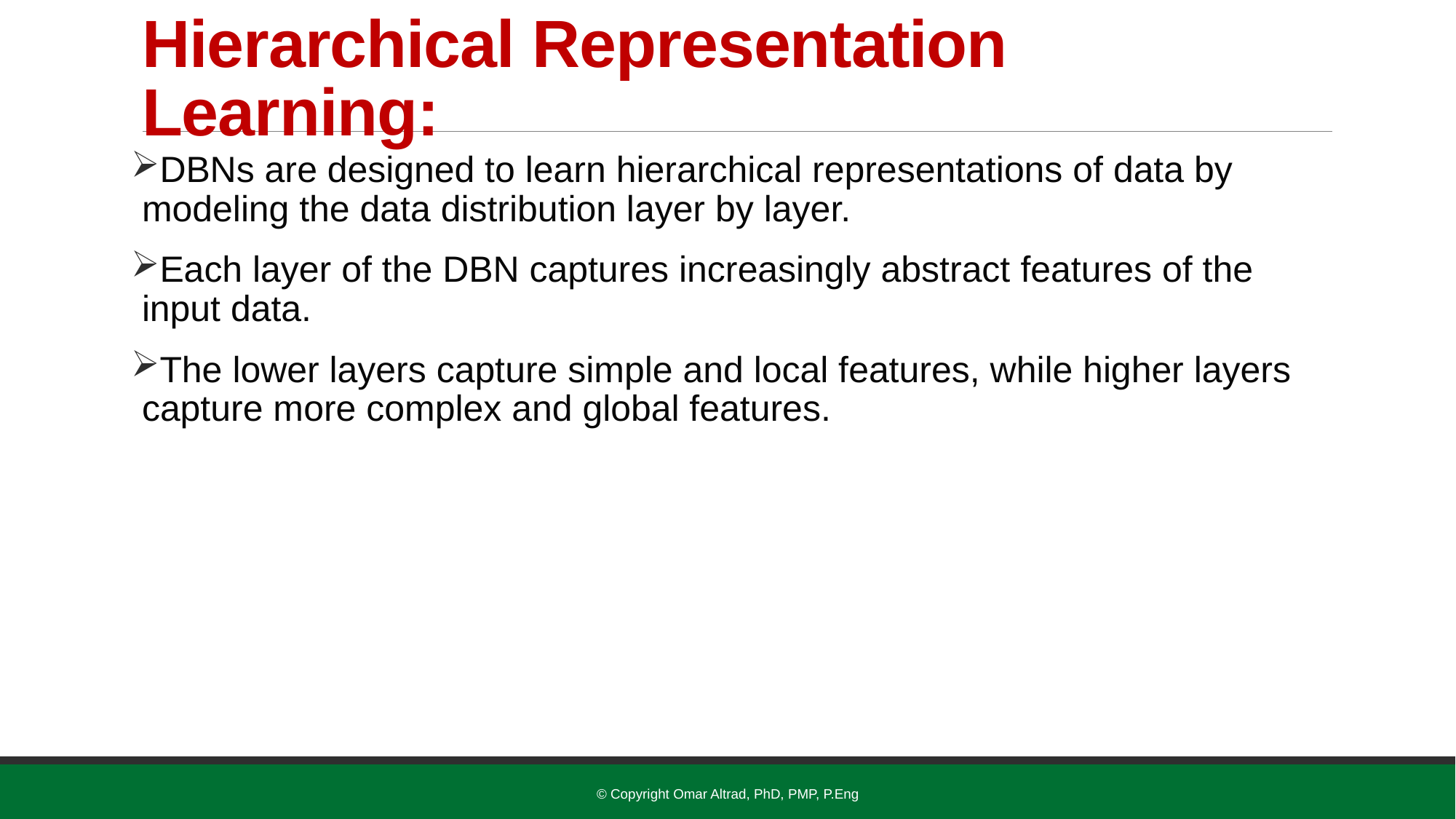

# Hierarchical Representation Learning:
DBNs are designed to learn hierarchical representations of data by modeling the data distribution layer by layer.
Each layer of the DBN captures increasingly abstract features of the input data.
The lower layers capture simple and local features, while higher layers capture more complex and global features.
© Copyright Omar Altrad, PhD, PMP, P.Eng